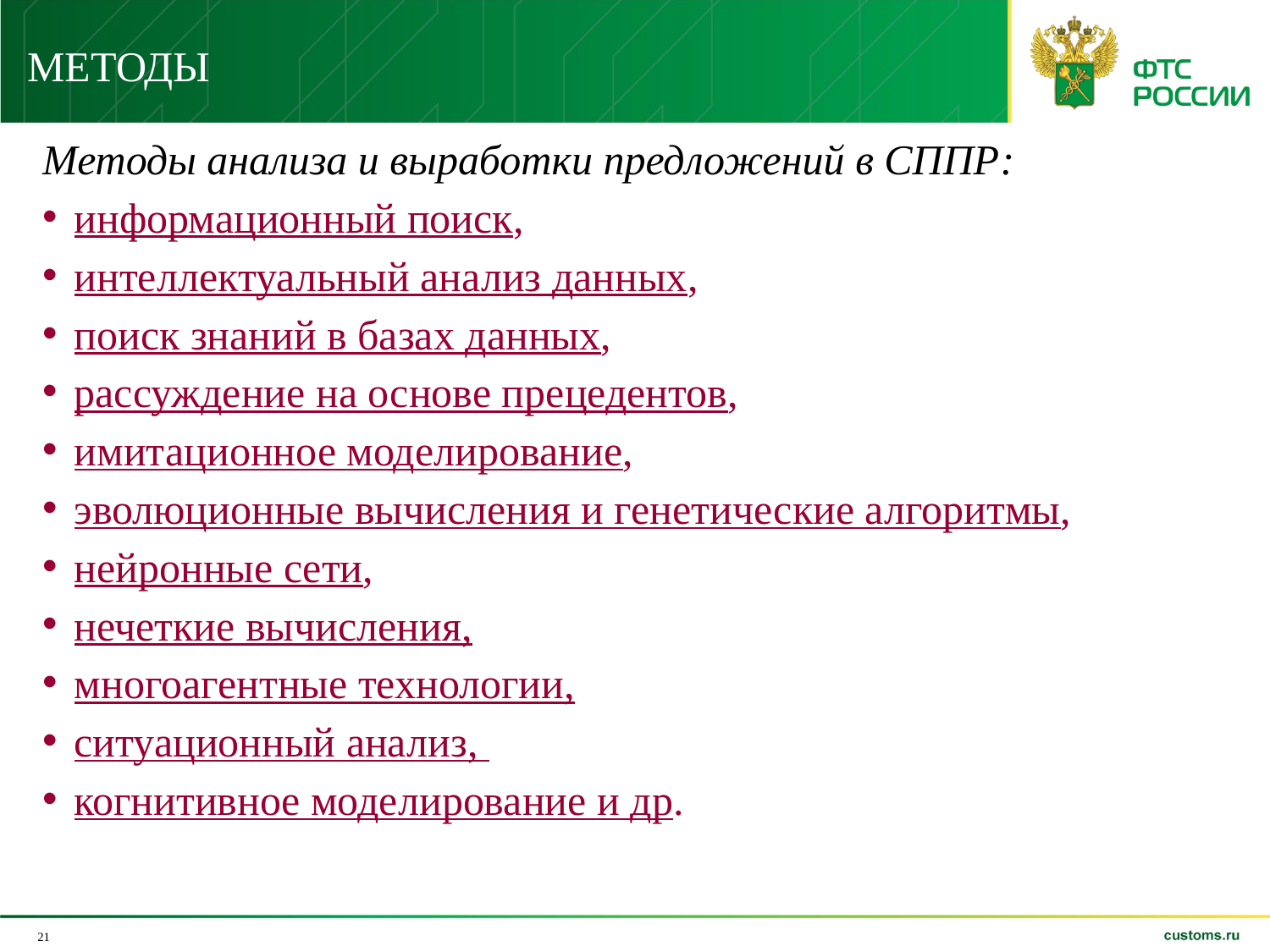

МЕТОДЫ
Методы анализа и выработки предложений в СППР:
информационный поиск,
интеллектуальный анализ данных,
поиск знаний в базах данных,
рассуждение на основе прецедентов,
имитационное моделирование,
эволюционные вычисления и генетические алгоритмы,
нейронные сети,
нечеткие вычисления,
многоагентные технологии,
ситуационный анализ,
когнитивное моделирование и др.

21